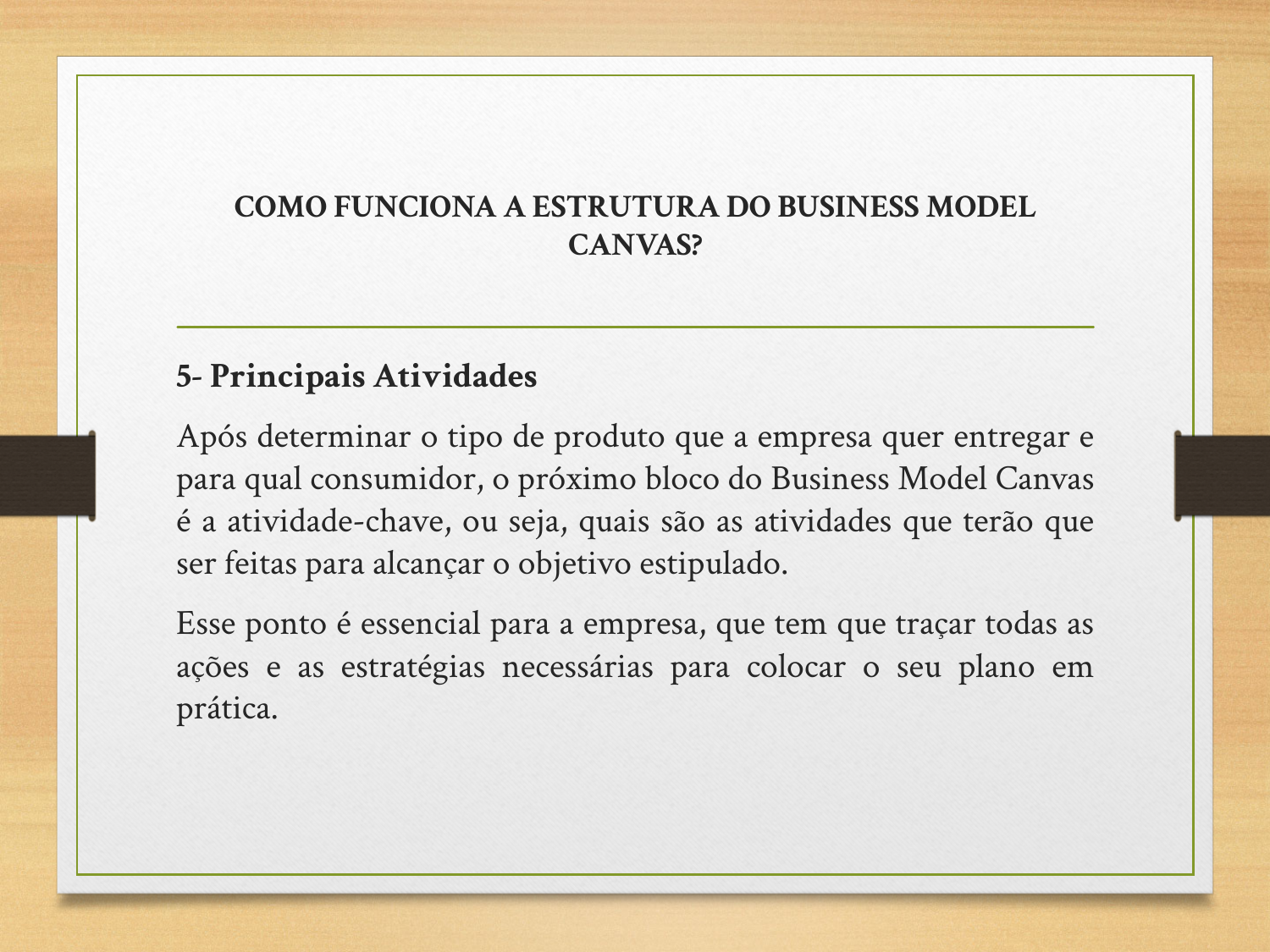

# COMO FUNCIONA A ESTRUTURA DO BUSINESS MODEL CANVAS?
5- Principais Atividades
Após determinar o tipo de produto que a empresa quer entregar e para qual consumidor, o próximo bloco do Business Model Canvas é a atividade-chave, ou seja, quais são as atividades que terão que ser feitas para alcançar o objetivo estipulado.
Esse ponto é essencial para a empresa, que tem que traçar todas as ações e as estratégias necessárias para colocar o seu plano em prática.